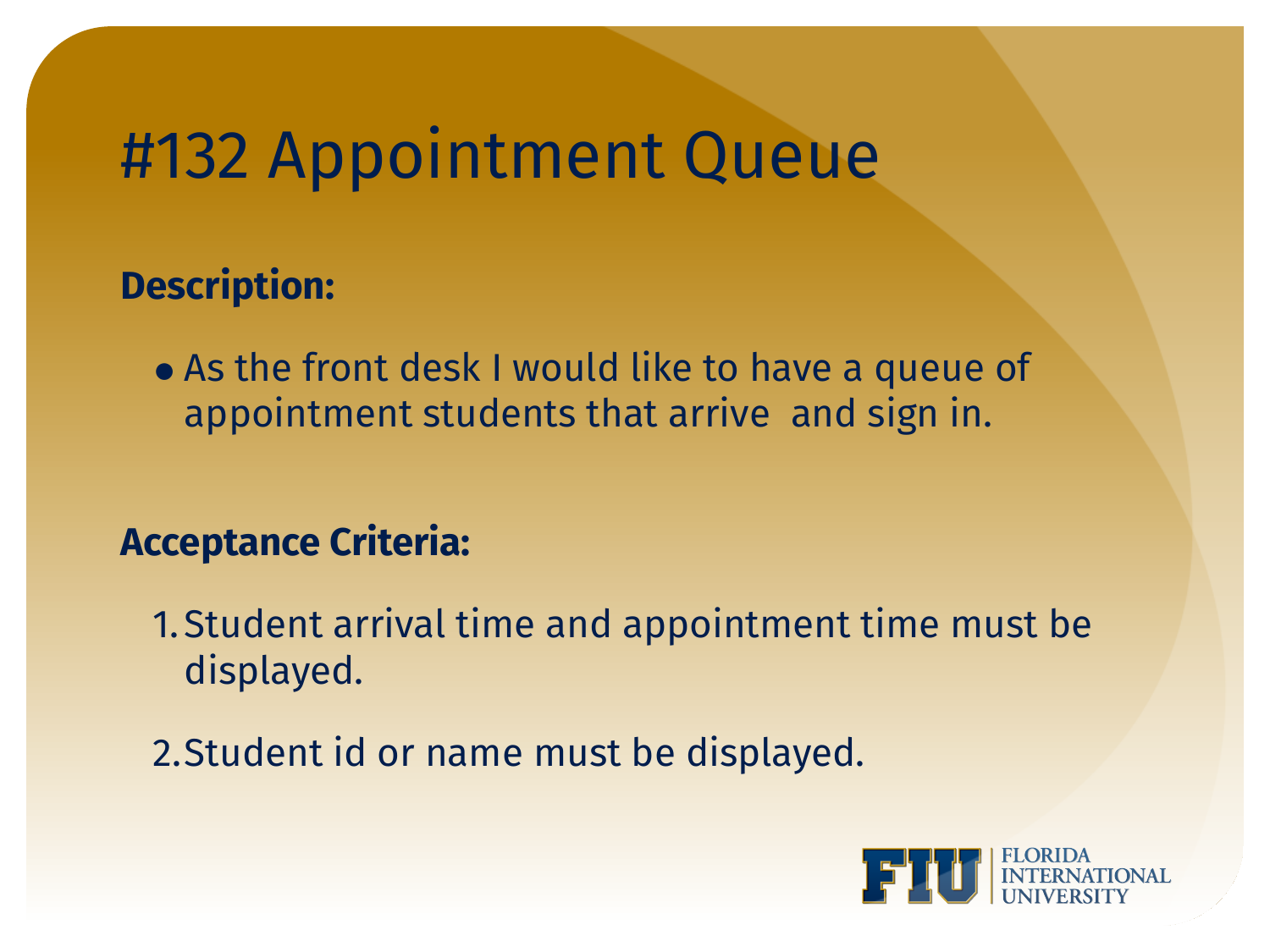

# #132 Appointment Queue
Description:
As the front desk I would like to have a queue of appointment students that arrive  and sign in.
Acceptance Criteria:
Student arrival time and appointment time must be displayed.
Student id or name must be displayed.